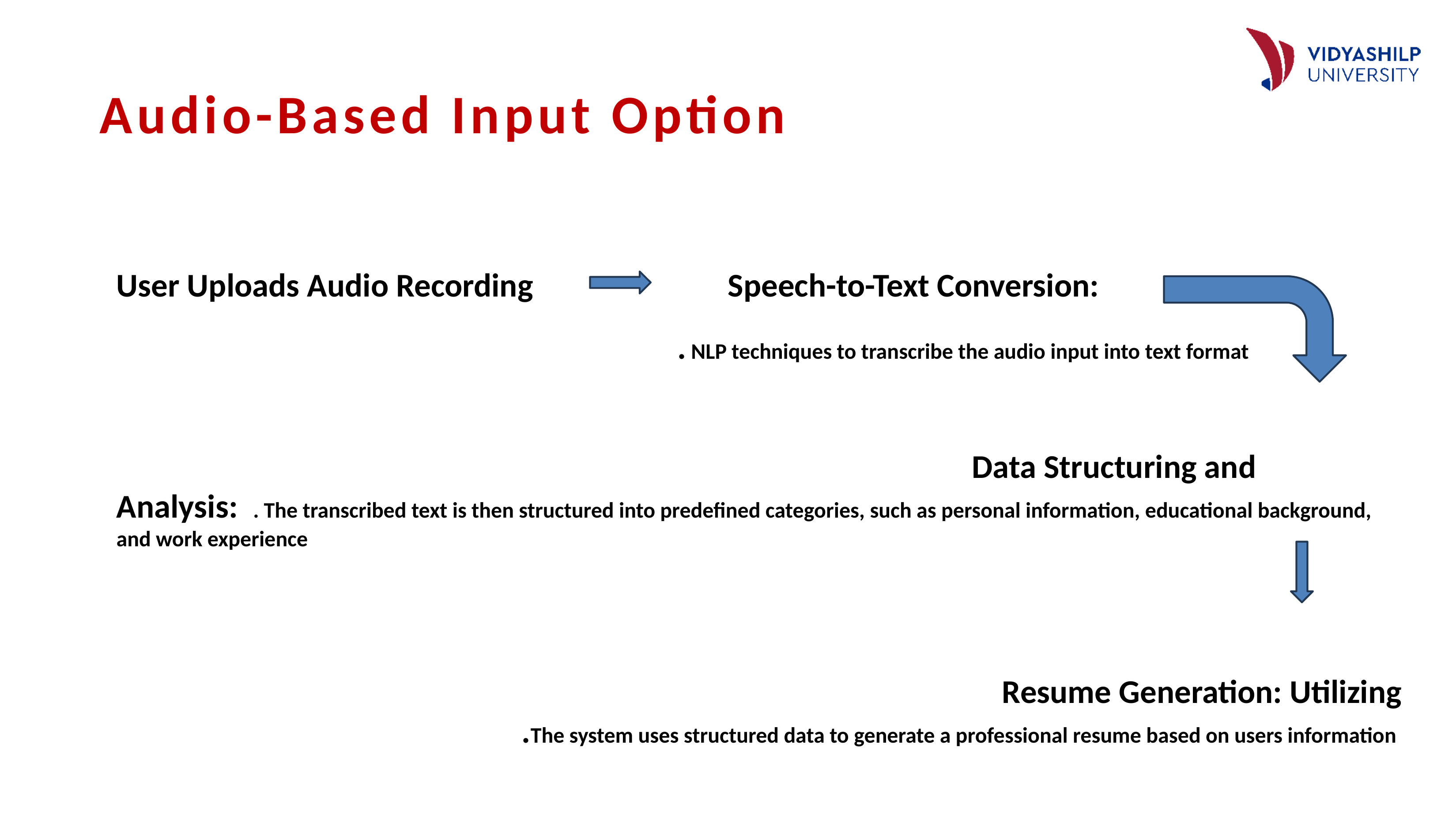

# Audio-Based Input Option

User Uploads Audio Recording                          Speech-to-Text Conversion:
                                                                          . NLP techniques to transcribe the audio input into text format

                                                                                                                  Data Structuring and Analysis:  . The transcribed text is then structured into predefined categories, such as personal information, educational background, and work experience

                                                                                                                      Resume Generation: Utilizing
                                                      .The system uses structured data to generate a professional resume based on users information